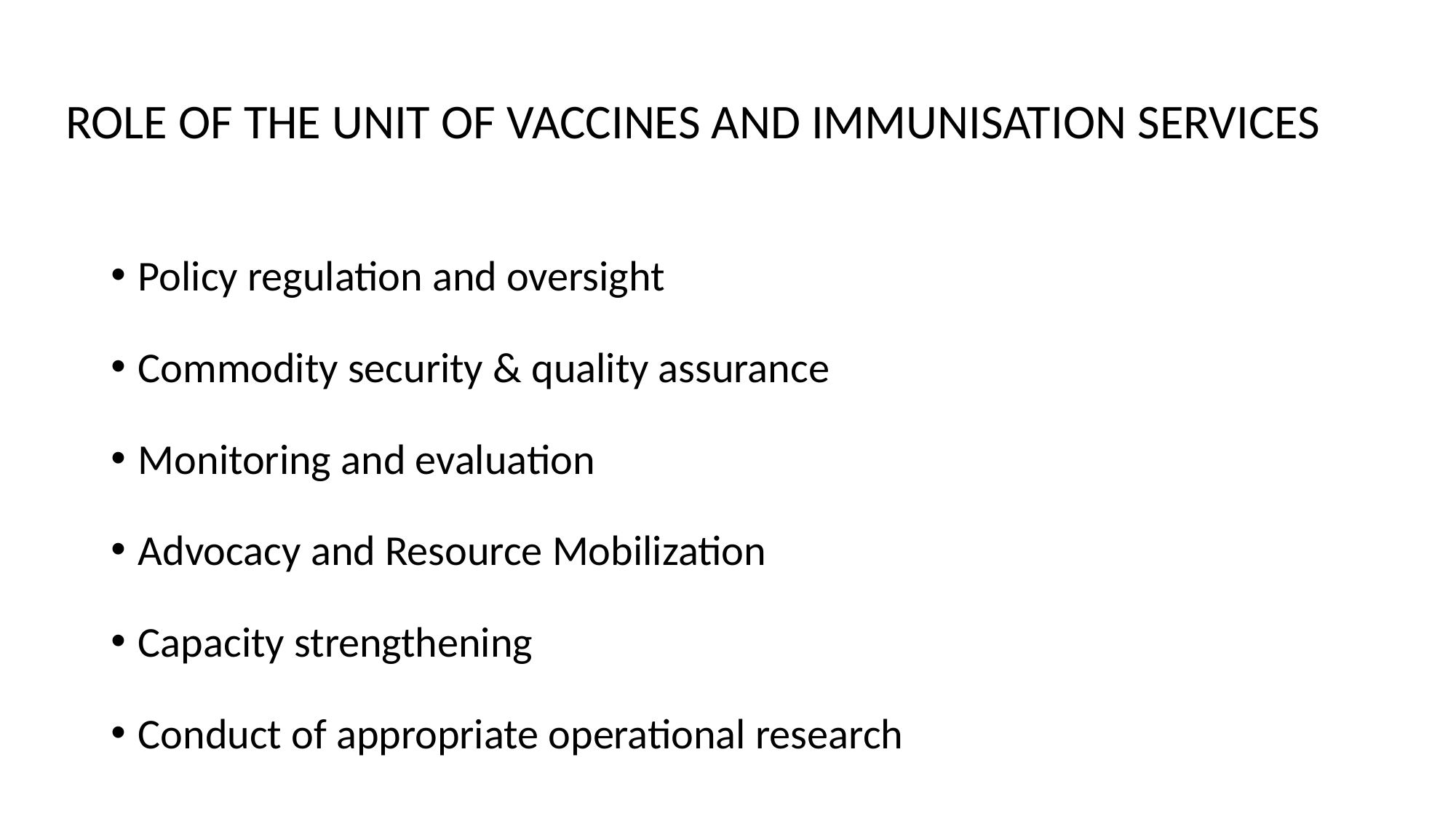

# ROLE OF THE UNIT OF VACCINES AND IMMUNISATION SERVICES
Policy regulation and oversight
Commodity security & quality assurance
Monitoring and evaluation
Advocacy and Resource Mobilization
Capacity strengthening
Conduct of appropriate operational research